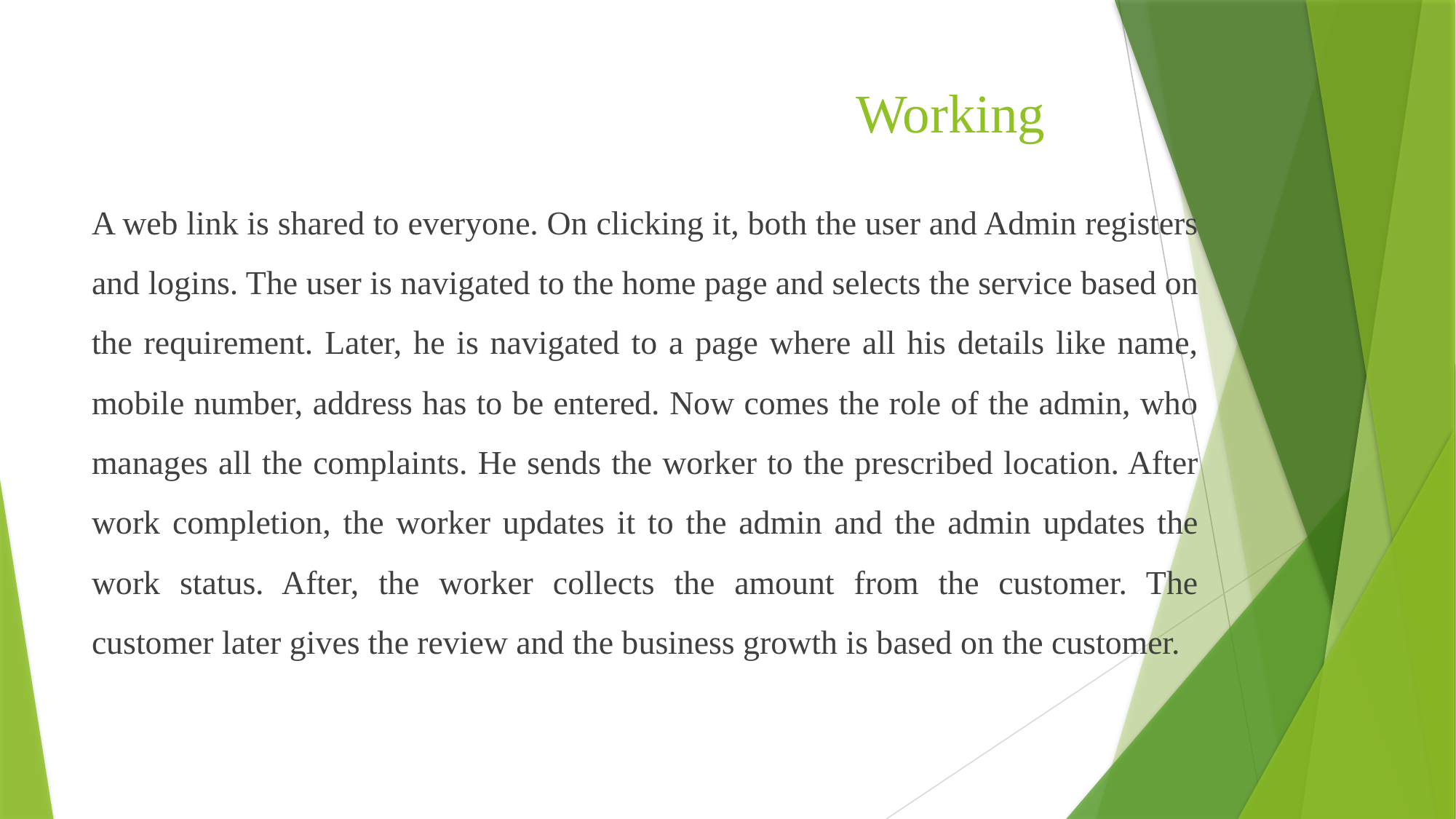

# Working
A web link is shared to everyone. On clicking it, both the user and Admin registers and logins. The user is navigated to the home page and selects the service based on the requirement. Later, he is navigated to a page where all his details like name, mobile number, address has to be entered. Now comes the role of the admin, who manages all the complaints. He sends the worker to the prescribed location. After work completion, the worker updates it to the admin and the admin updates the work status. After, the worker collects the amount from the customer. The customer later gives the review and the business growth is based on the customer.